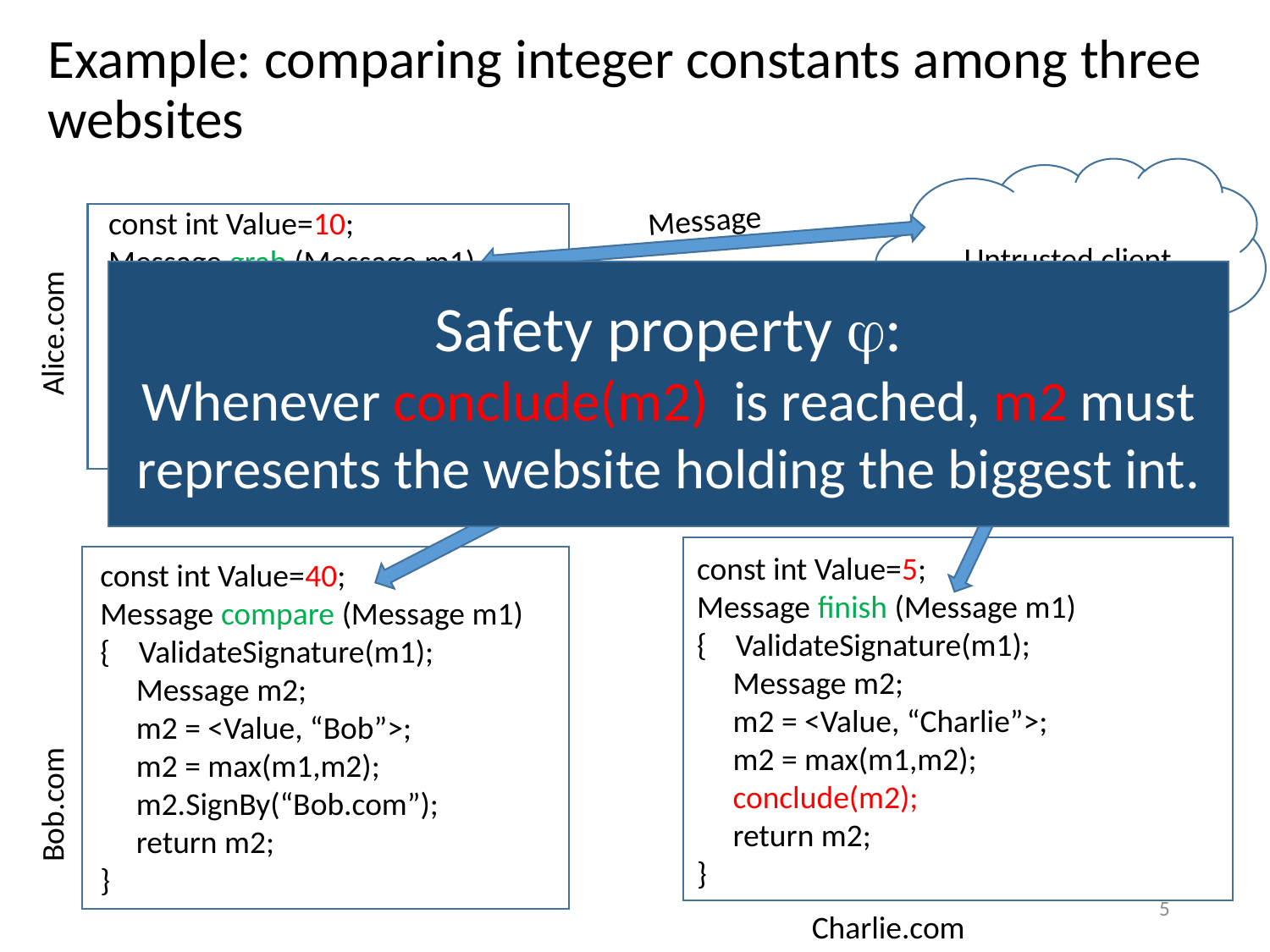

# Example: comparing integer constants among three websites

Message
Untrusted client

Message

Message

const int Value=10;
Message grab (Message m1)
{   Message m2;
     m2 = <Value, “Alice”>
     m2.SignBy(“Alice.com”);
     return m2;
}

Safety property ϕ:
Whenever conclude(m2)  is reached, m2 must represents the website holding the biggest int.
Alice.com

const int Value=5;
Message finish (Message m1)
{    ValidateSignature(m1);
     Message m2;
     m2 = <Value, “Charlie”>;
     m2 = max(m1,m2);
     conclude(m2);
     return m2;
}

const int Value=40;
Message compare (Message m1)
{    ValidateSignature(m1);
     Message m2;
     m2 = <Value, “Bob”>;
     m2 = max(m1,m2);
     m2.SignBy(“Bob.com”);
     return m2;
}
Bob.com
5
Charlie.com